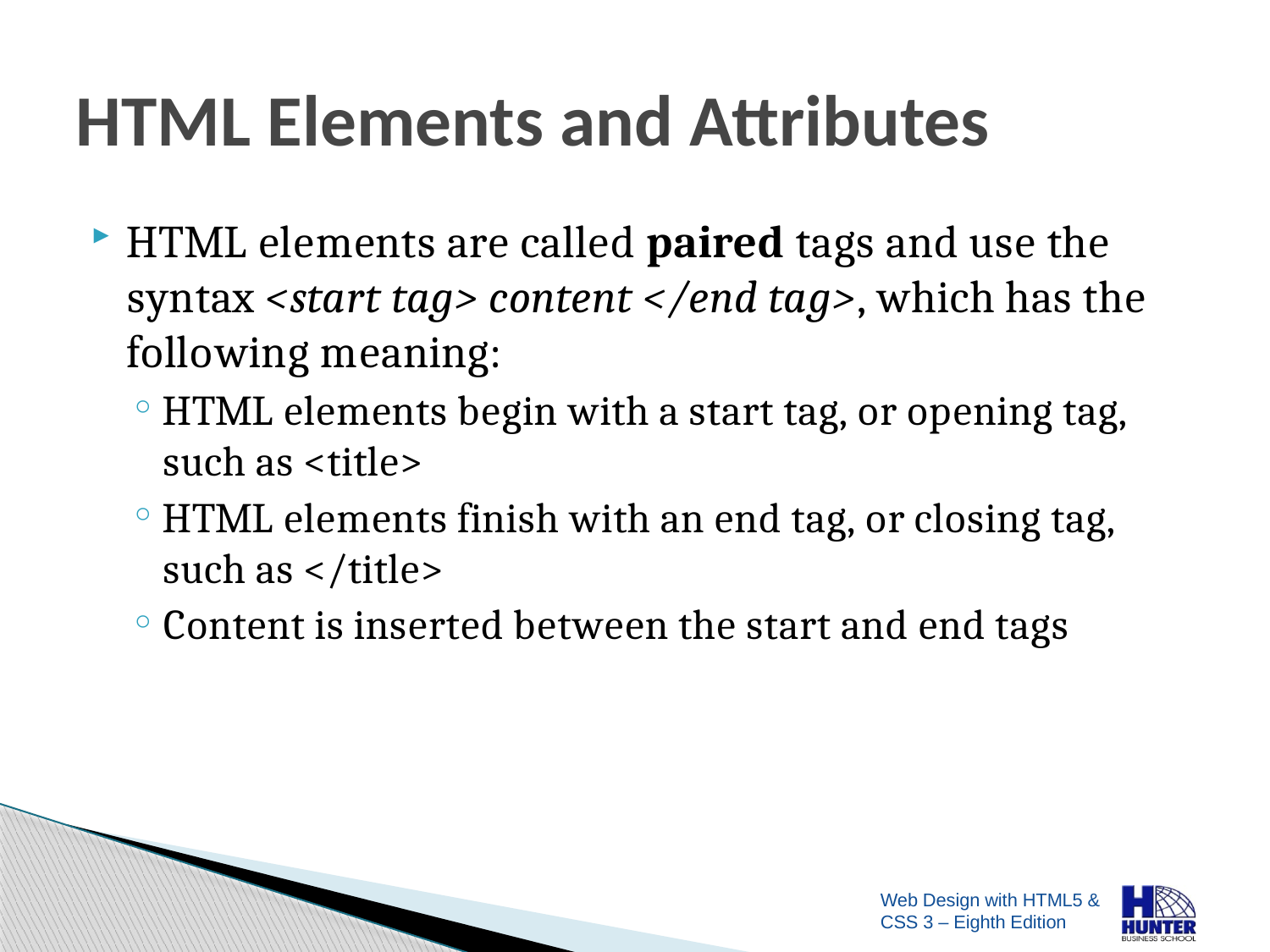

# HTML Elements and Attributes
HTML elements are called paired tags and use the syntax <start tag> content </end tag>, which has the following meaning:
HTML elements begin with a start tag, or opening tag, such as <title>
HTML elements finish with an end tag, or closing tag, such as </title>
Content is inserted between the start and end tags